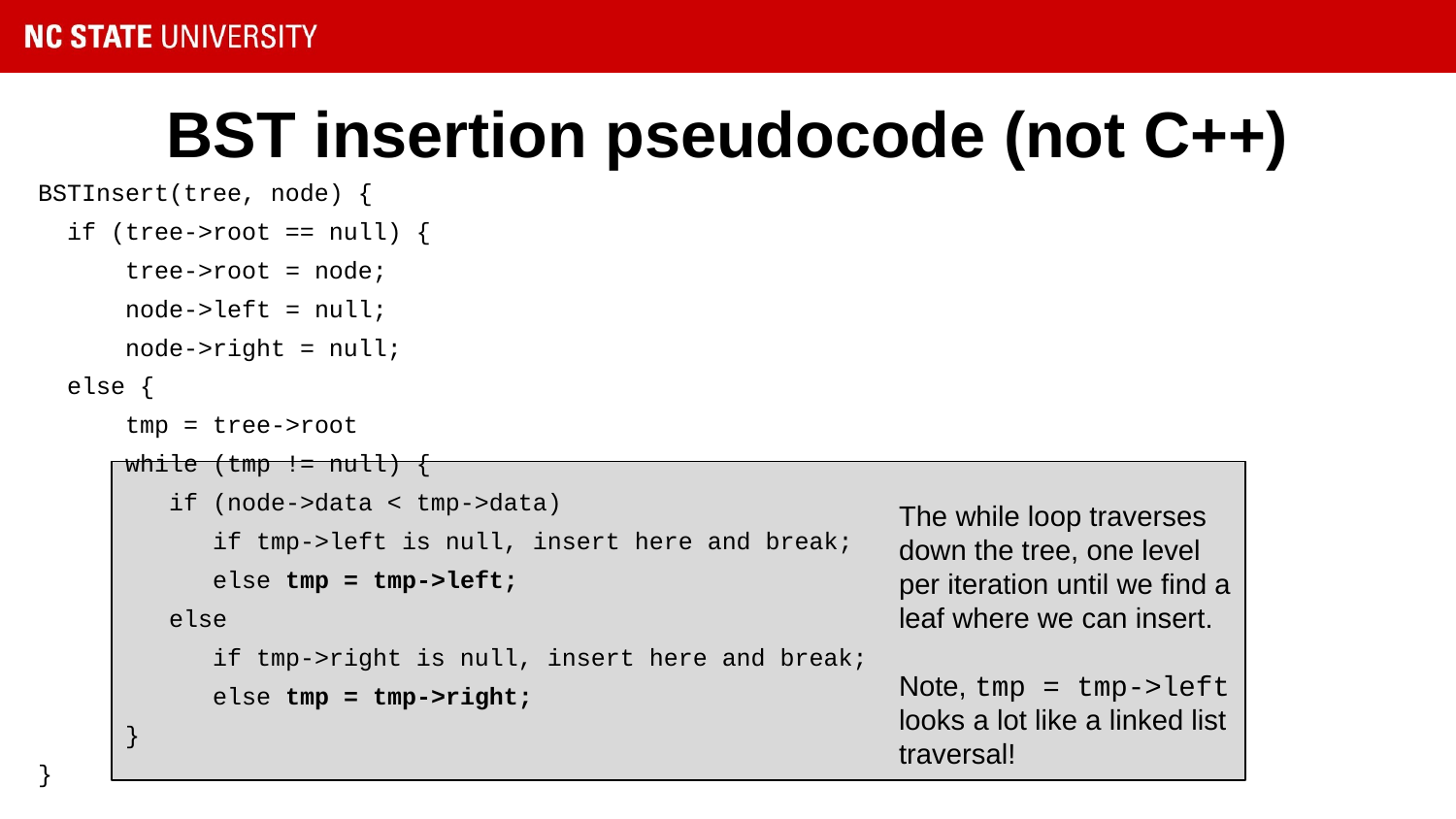

# BST insertion pseudocode (not C++)
BSTInsert(tree, node) {
  if (tree->root == null) {
      tree->root = node;
      node->left = null;
      node->right = null;
  else {
      tmp = tree->root
      while (tmp != null) {
         if (node->data < tmp->data)
            if tmp->left is null, insert here and break;
            else tmp = tmp->left;
         else
            if tmp->right is null, insert here and break;
            else tmp = tmp->right;
      }
}

The while loop traverses down the tree, one level per iteration until we find a leaf where we can insert.

Note, tmp = tmp->left looks a lot like a linked list traversal!